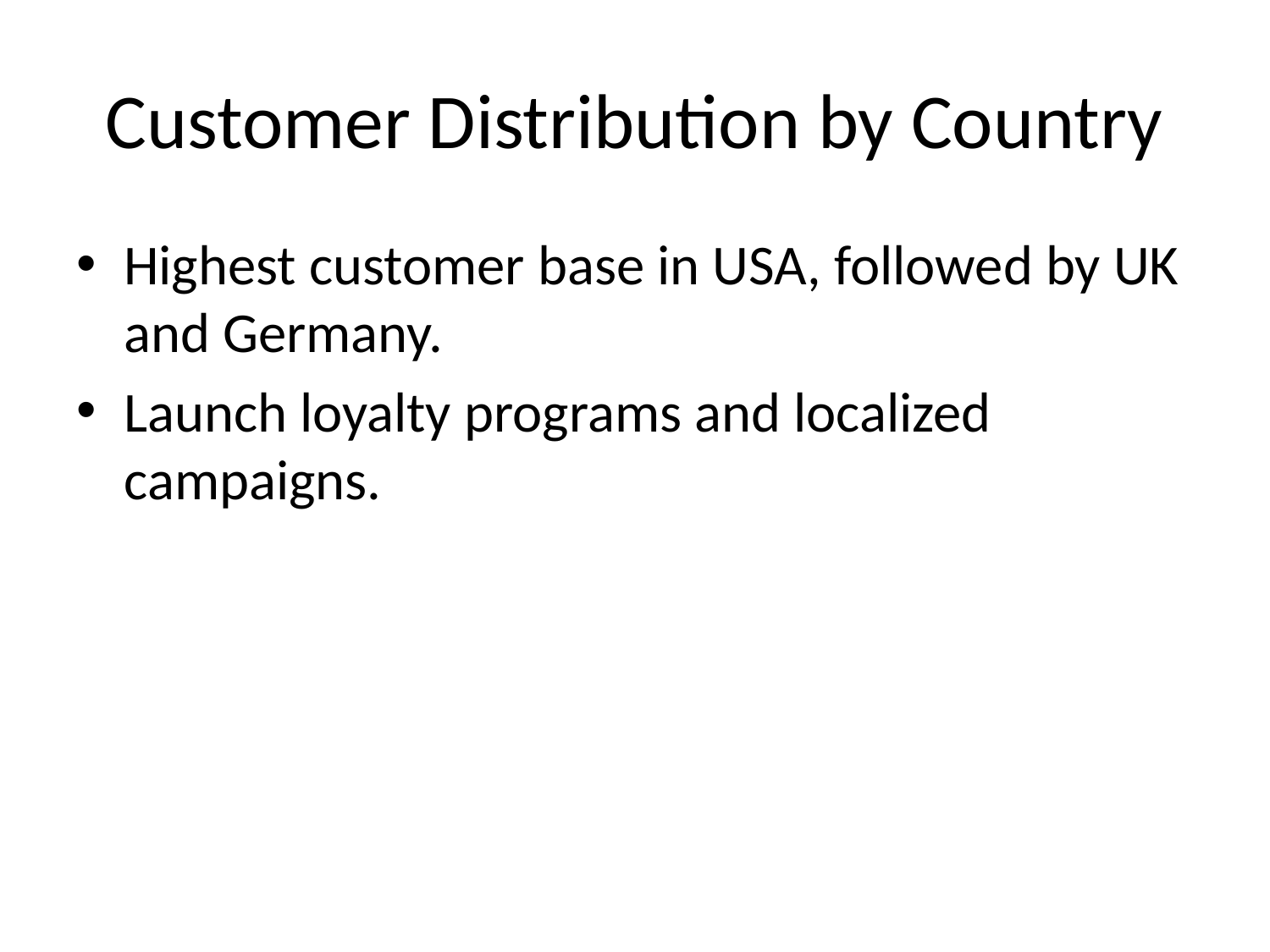

# Customer Distribution by Country
Highest customer base in USA, followed by UK and Germany.
Launch loyalty programs and localized campaigns.